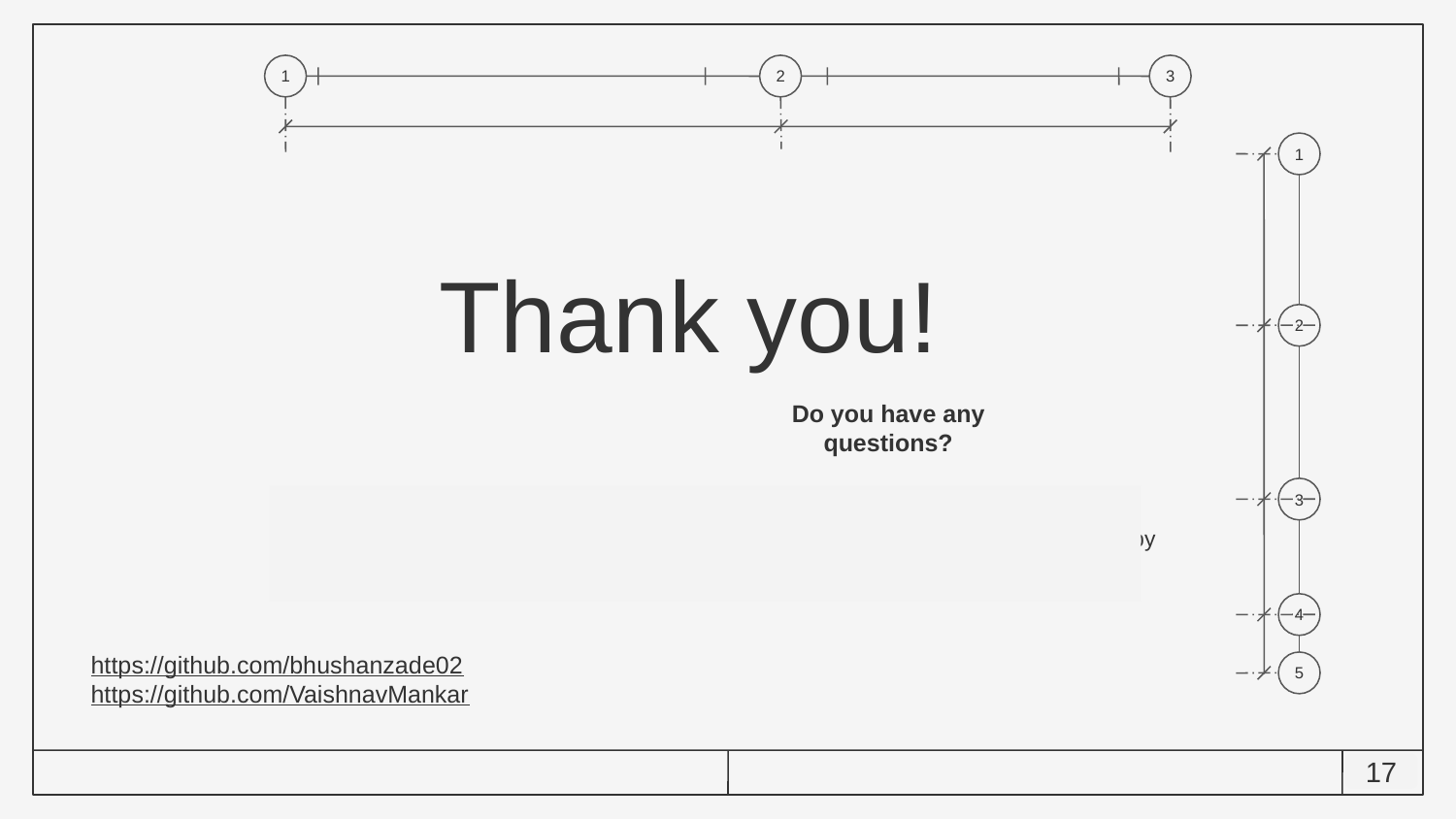

1

2

3

1

2

3

4

5
# Thank you!
Do you have any questions?

https://github.com/bhushanzade02
https://github.com/VaishnavMankar
17